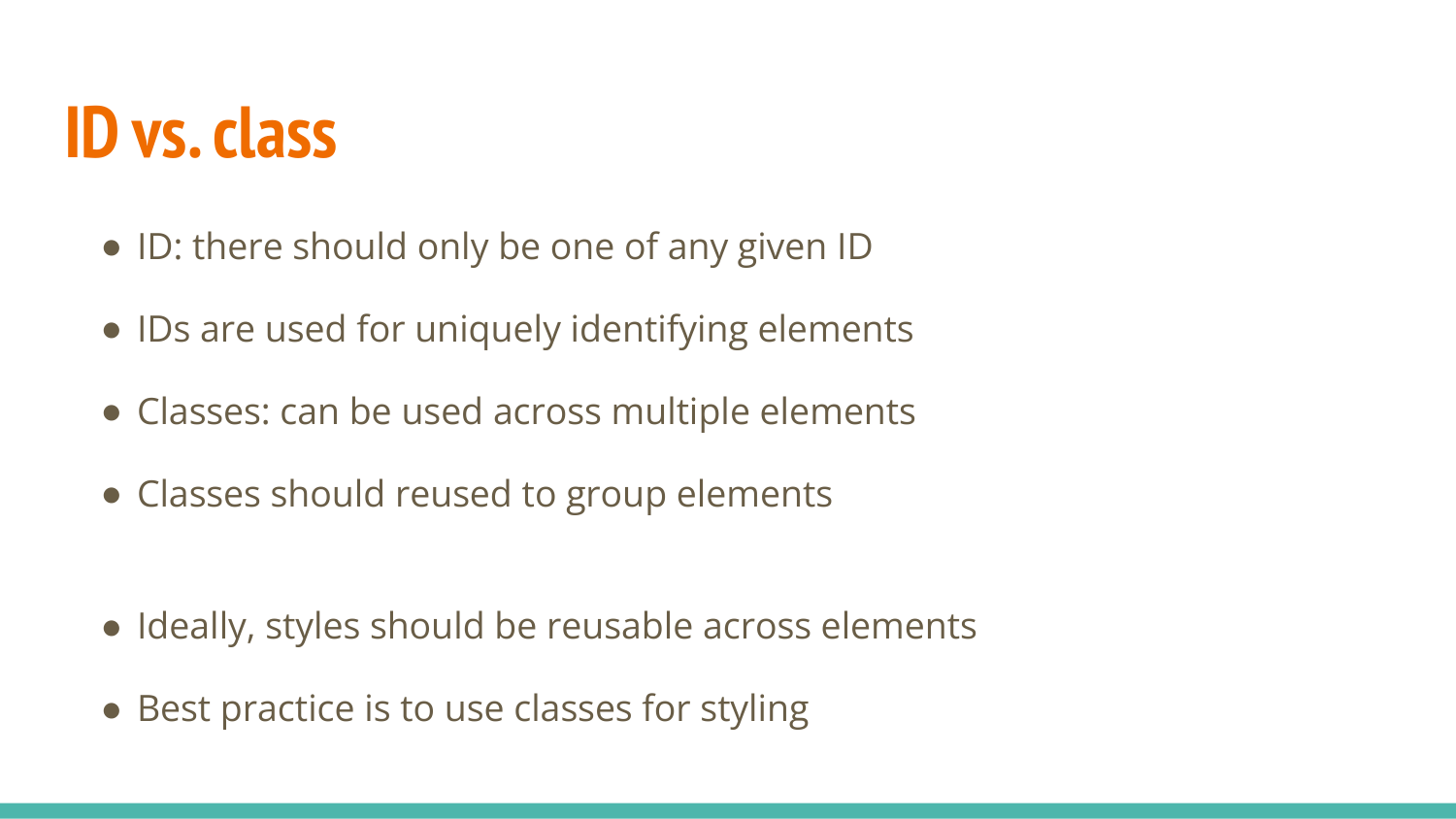

# ID vs. class
ID: there should only be one of any given ID
IDs are used for uniquely identifying elements
Classes: can be used across multiple elements
Classes should reused to group elements
Ideally, styles should be reusable across elements
Best practice is to use classes for styling